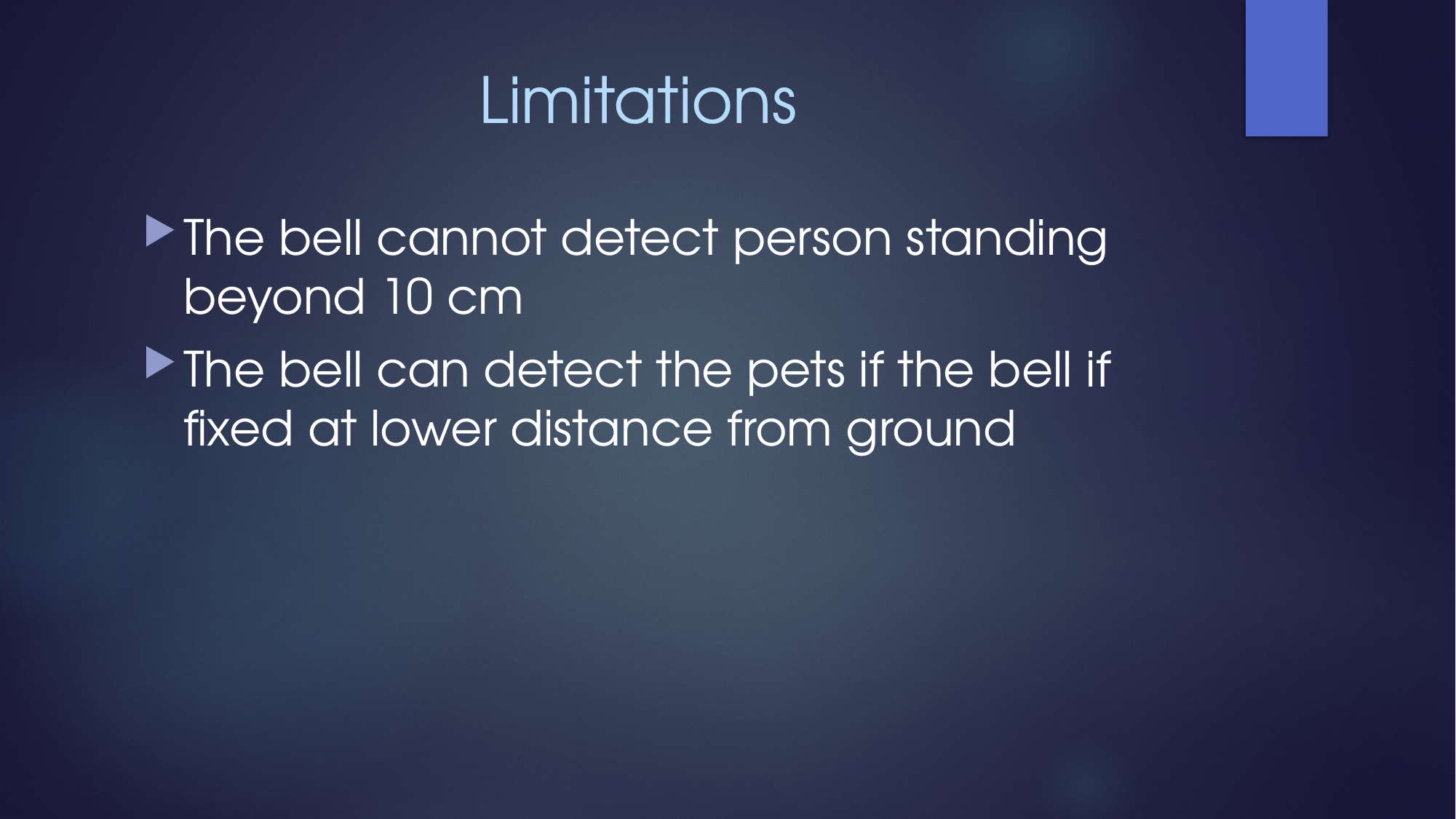

# Limitations
The bell cannot detect person standing beyond 10 cm
The bell can detect the pets if the bell if fixed at lower distance from ground